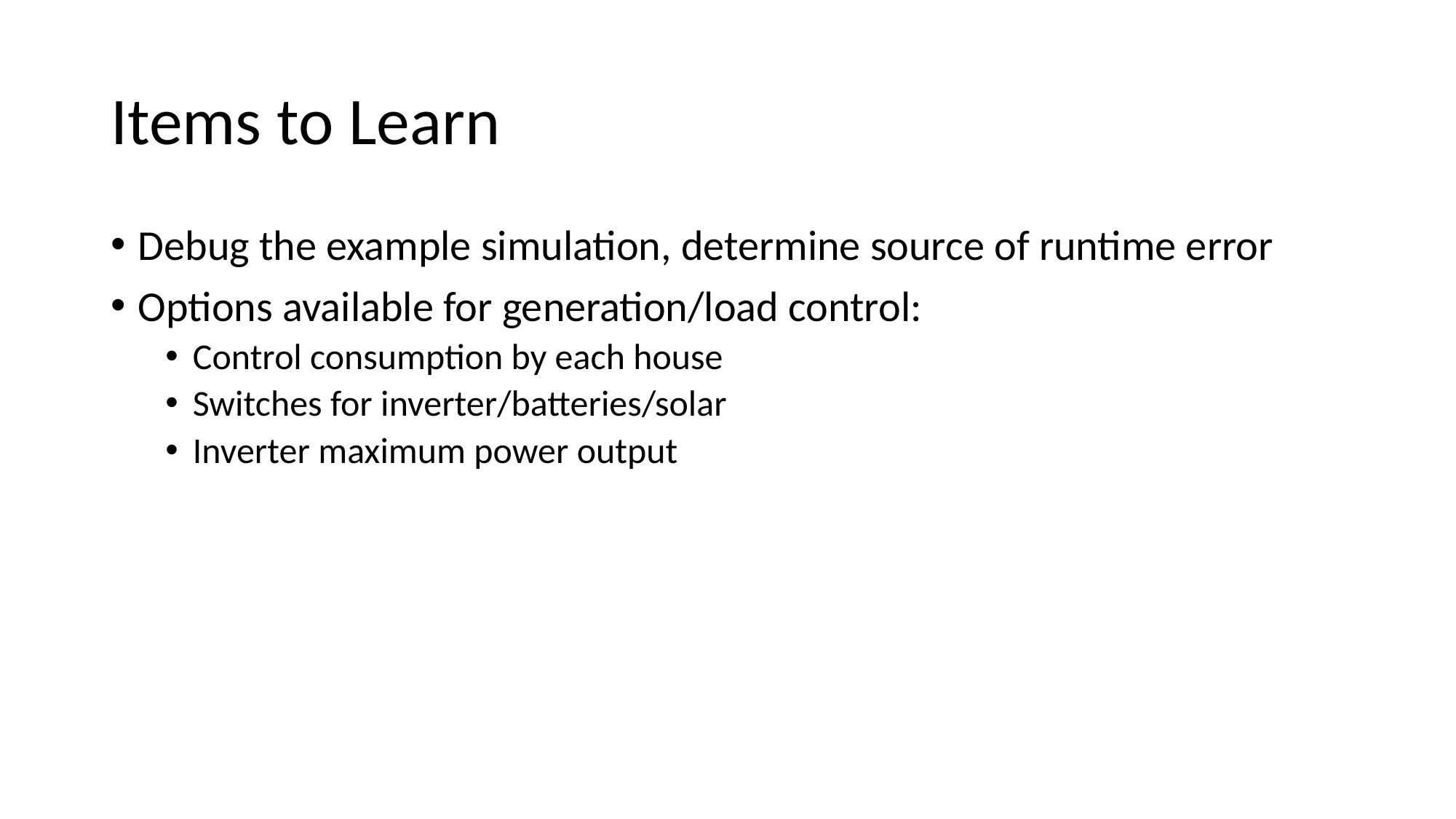

# Items to Learn
Debug the example simulation, determine source of runtime error
Options available for generation/load control:
Control consumption by each house
Switches for inverter/batteries/solar
Inverter maximum power output